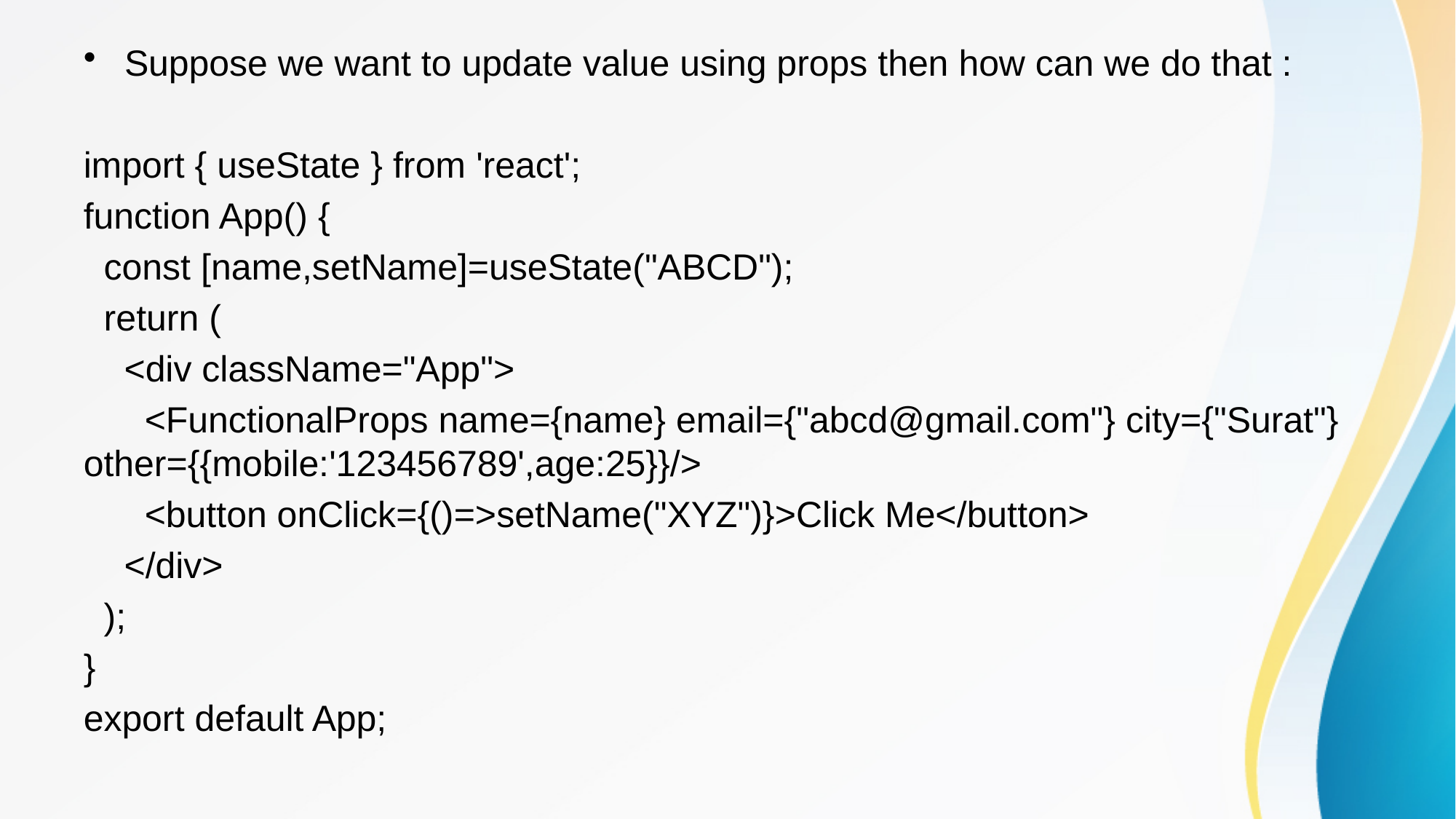

Suppose we want to update value using props then how can we do that :

import { useState } from 'react';
function App() {
  const [name,setName]=useState("ABCD");
  return (
    <div className="App">
      <FunctionalProps name={name} email={"abcd@gmail.com"} city={"Surat"} other={{mobile:'123456789',age:25}}/>
      <button onClick={()=>setName("XYZ")}>Click Me</button>
    </div>
  );
}
export default App;